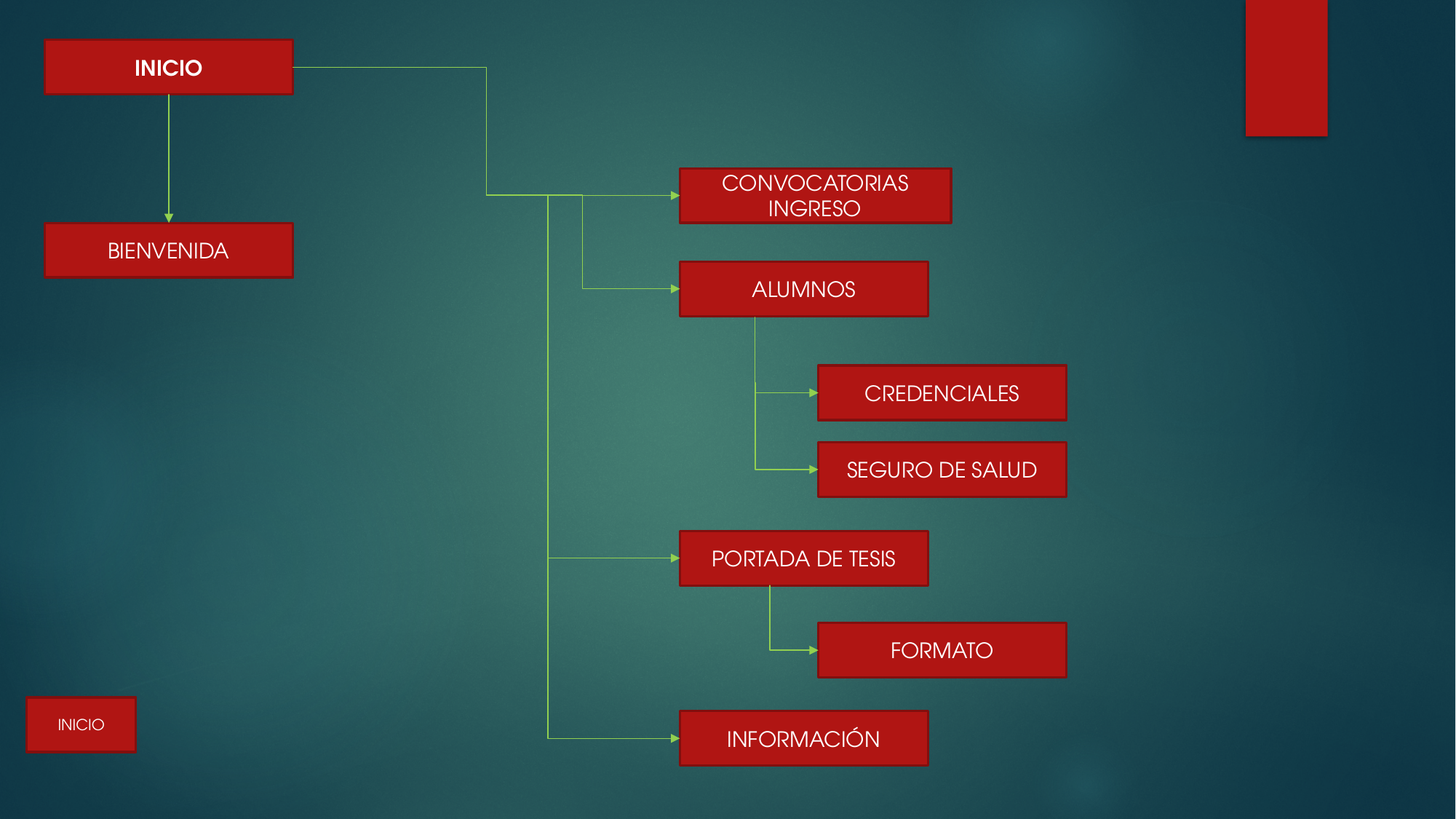

INICIO
CONVOCATORIAS INGRESO
BIENVENIDA
ALUMNOS
CREDENCIALES
SEGURO DE SALUD
PORTADA DE TESIS
FORMATO
INICIO
INFORMACIÓN